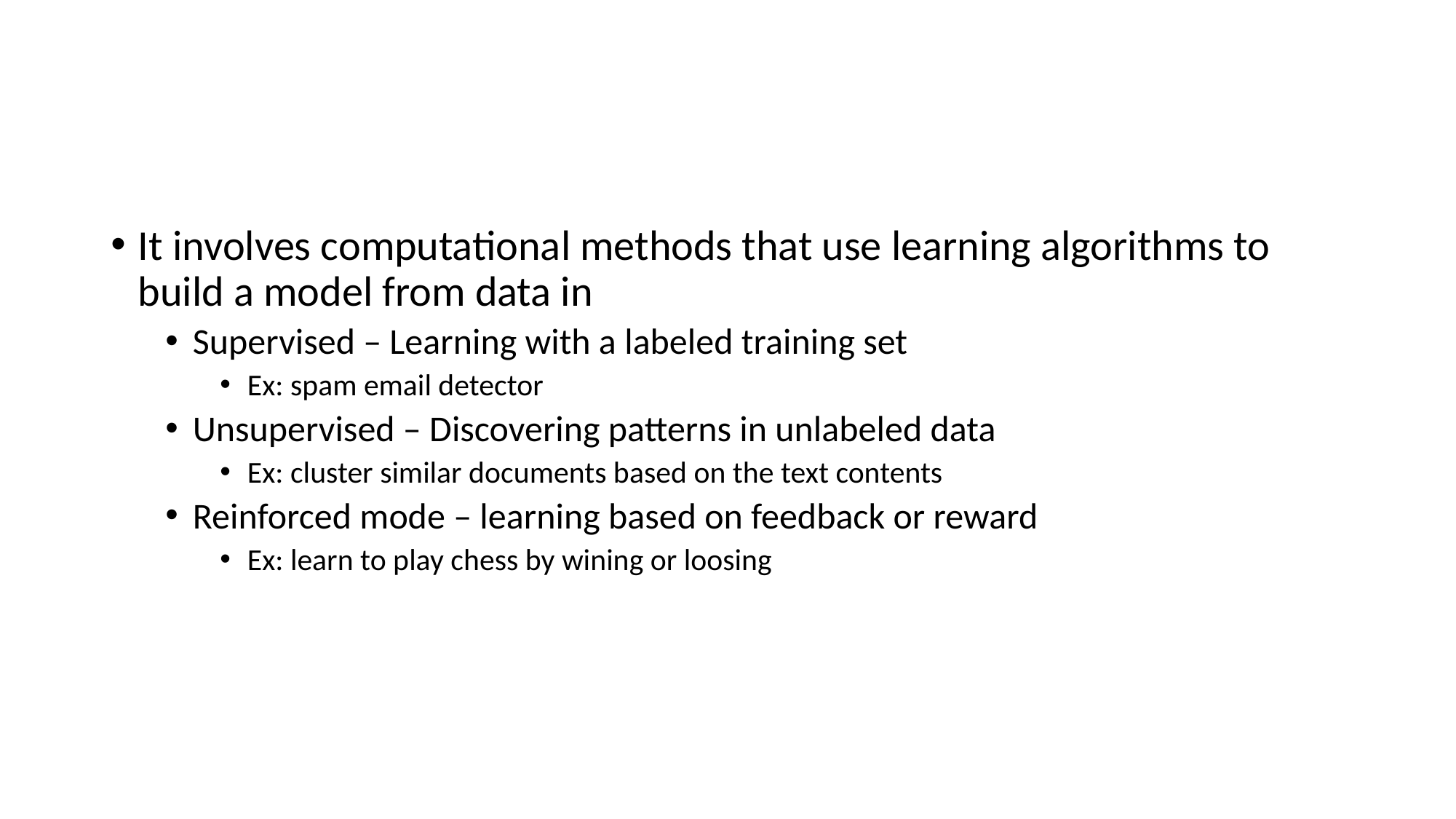

It involves computational methods that use learning algorithms to build a model from data in
Supervised – Learning with a labeled training set
Ex: spam email detector
Unsupervised – Discovering patterns in unlabeled data
Ex: cluster similar documents based on the text contents
Reinforced mode – learning based on feedback or reward
Ex: learn to play chess by wining or loosing